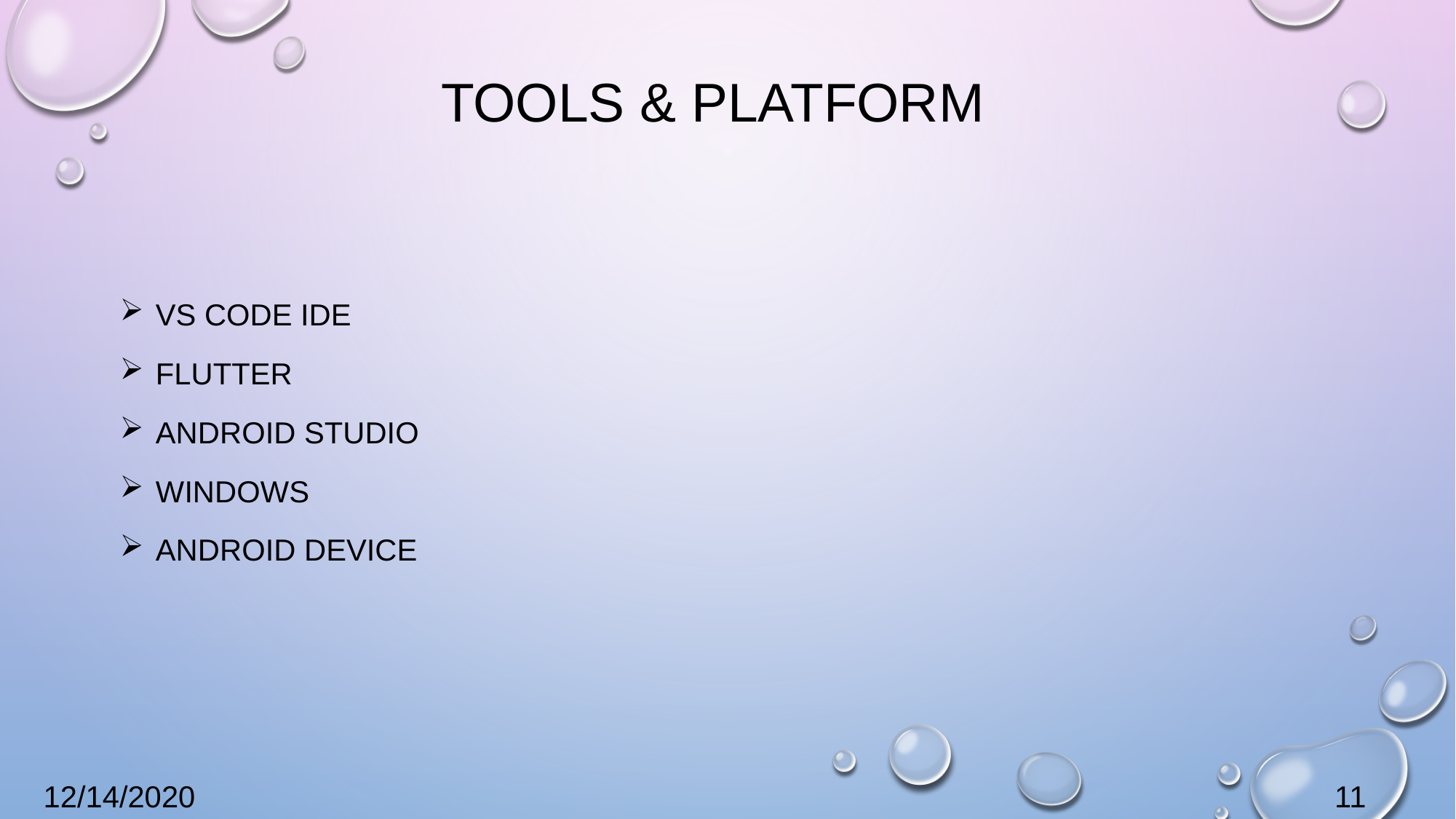

# Tools & platform
 VS Code IDE
 Flutter
 Android Studio
 Windows
 Android device
11
12/14/2020